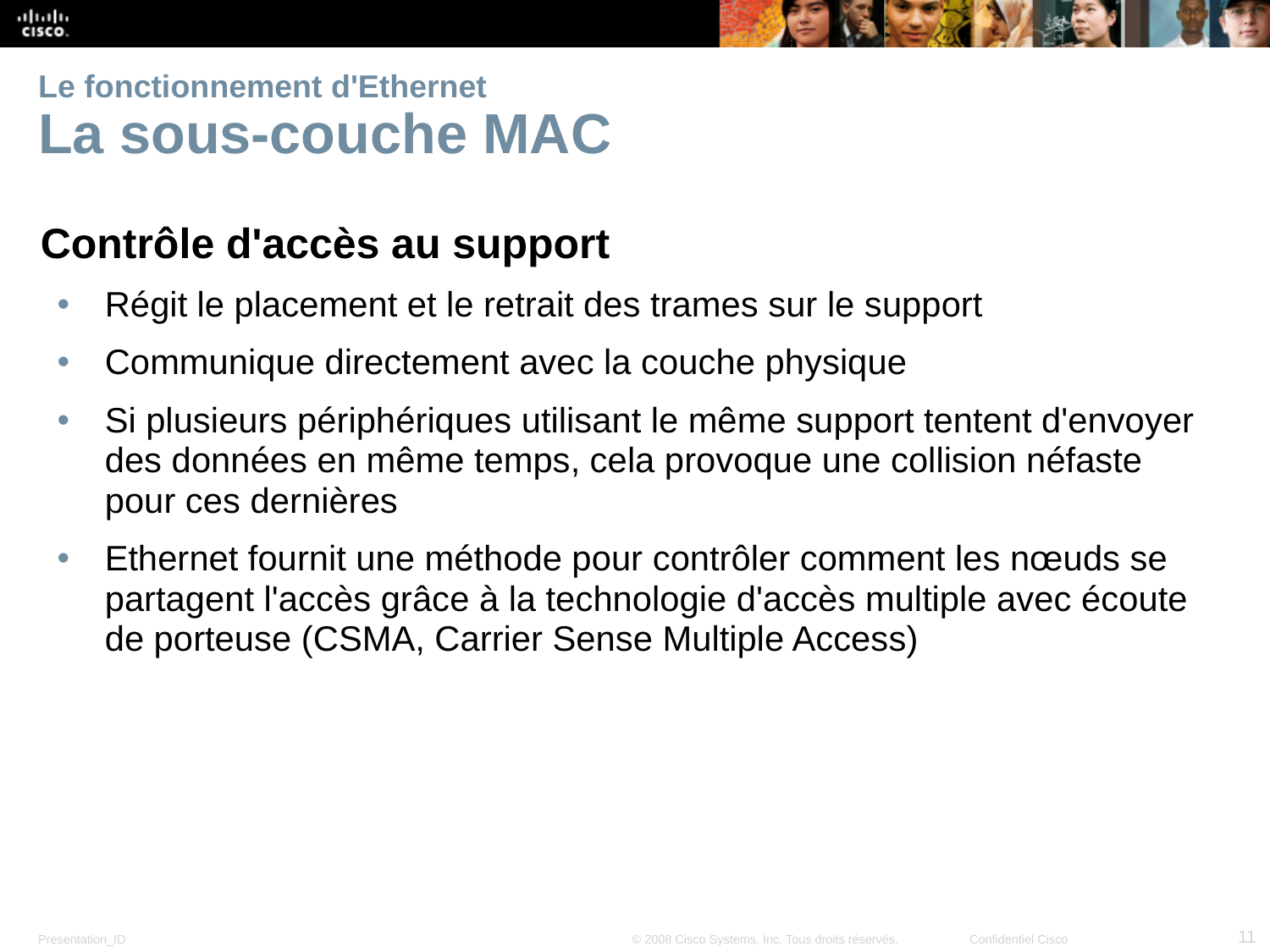

# Le fonctionnement d'Ethernet La sous-couche MAC
Contrôle d'accès au support
Régit le placement et le retrait des trames sur le support
Communique directement avec la couche physique
Si plusieurs périphériques utilisant le même support tentent d'envoyer des données en même temps, cela provoque une collision néfaste pour ces dernières
Ethernet fournit une méthode pour contrôler comment les nœuds se partagent l'accès grâce à la technologie d'accès multiple avec écoute de porteuse (CSMA, Carrier Sense Multiple Access)